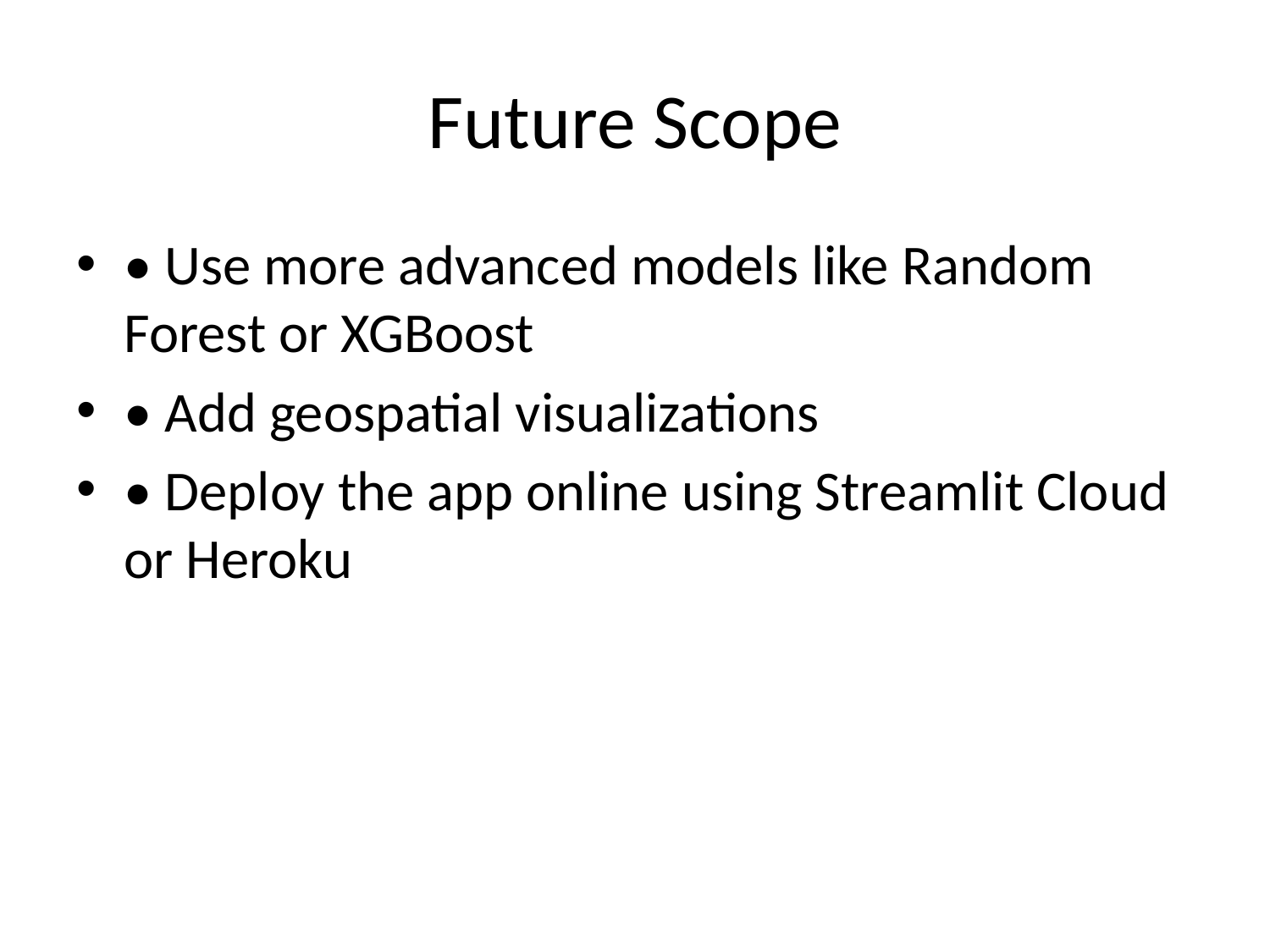

# Future Scope
• Use more advanced models like Random Forest or XGBoost
• Add geospatial visualizations
• Deploy the app online using Streamlit Cloud or Heroku